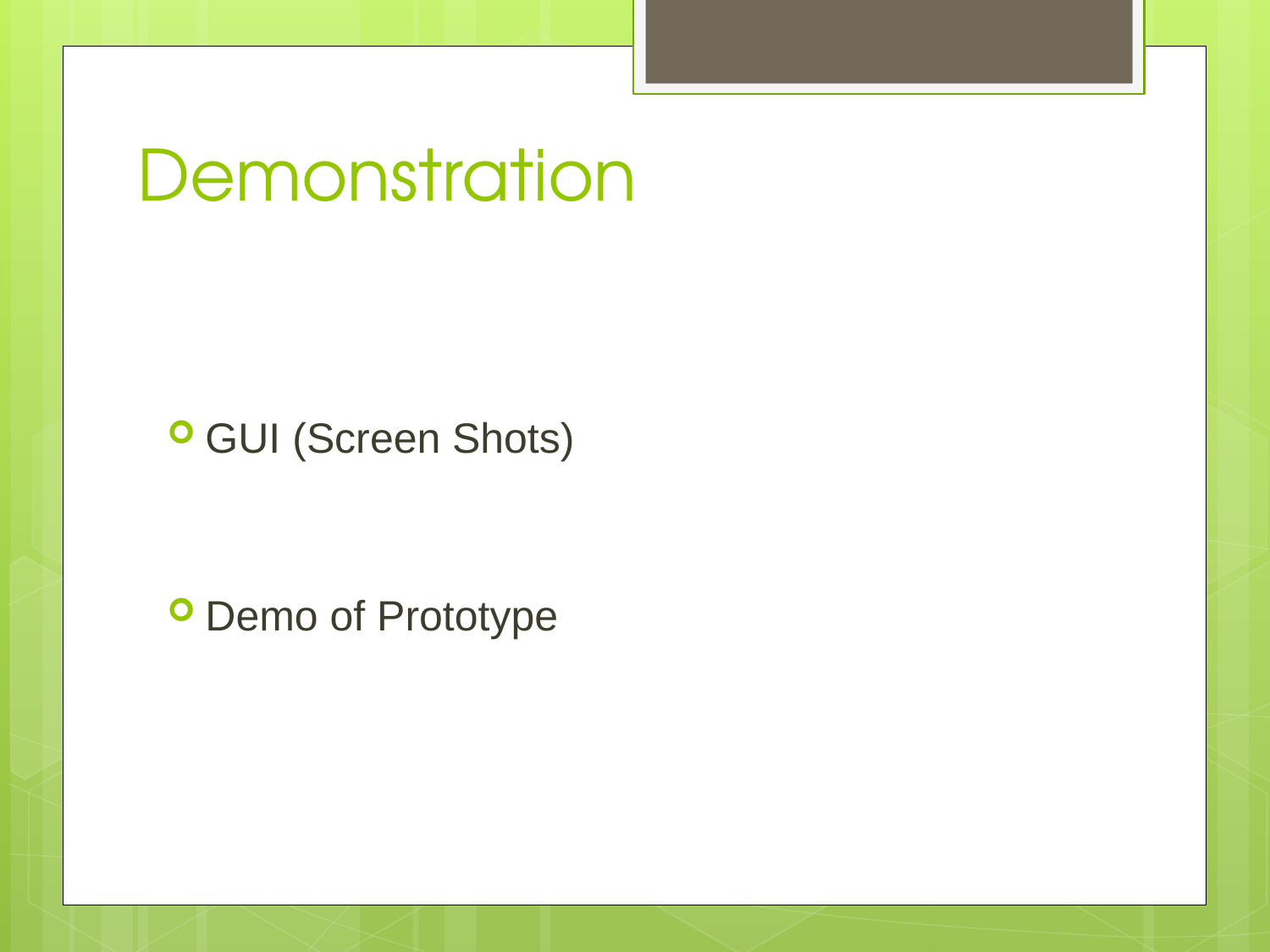

# Demonstration

GUI (Screen Shots)

Demo of Prototype